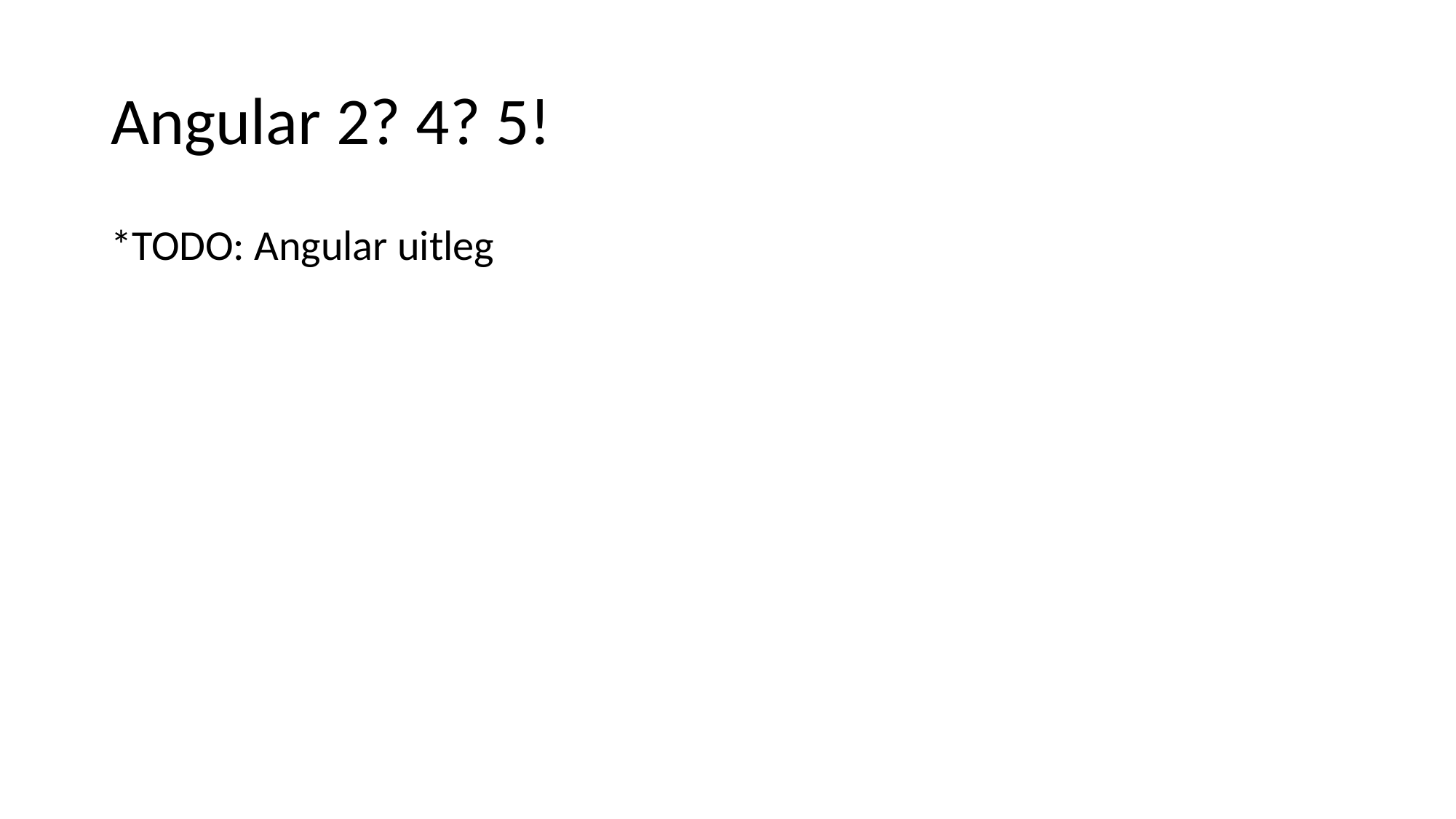

# Angular 2? 4? 5!
*TODO: Angular uitleg